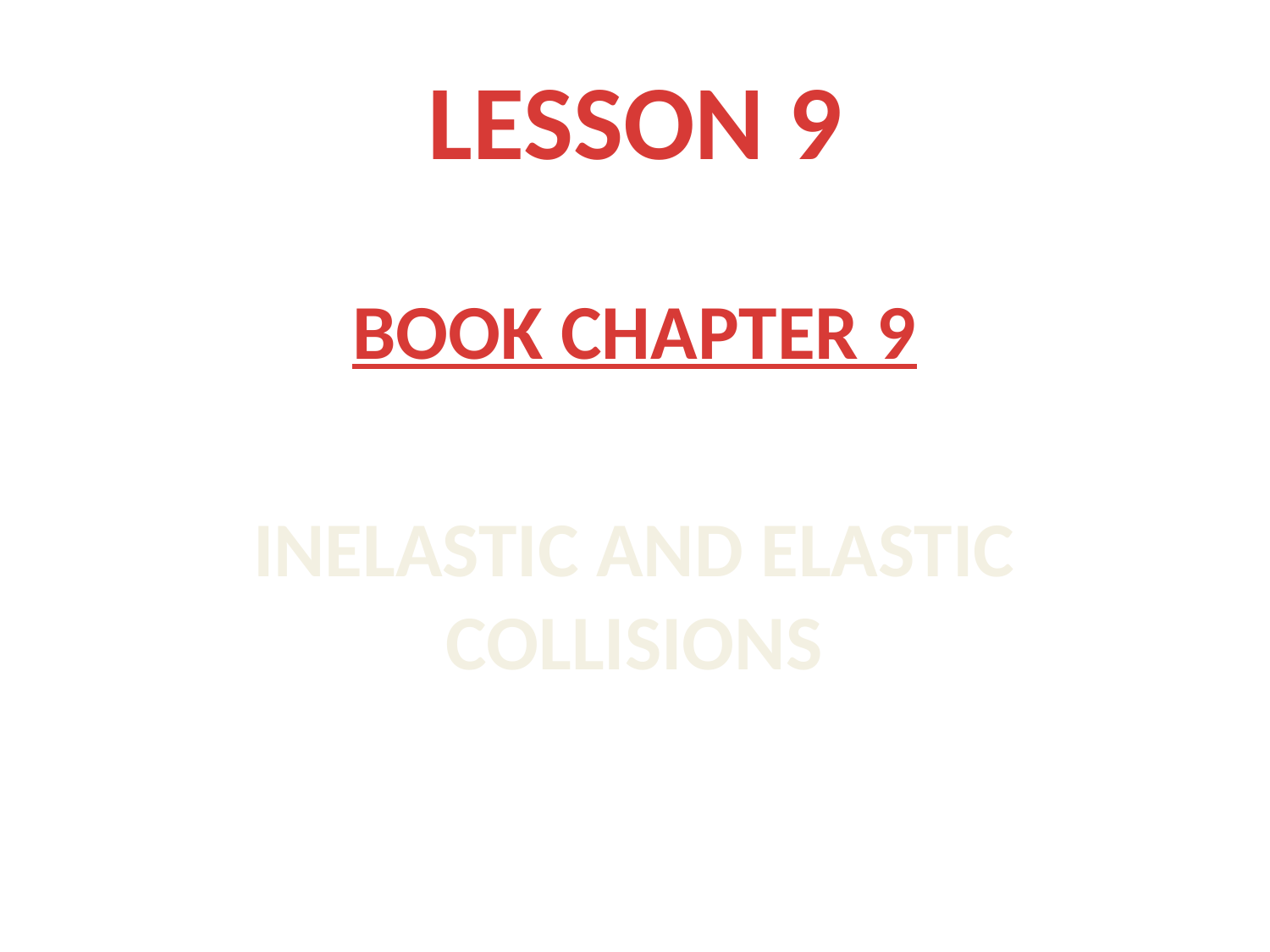

LESSON 9
BOOK CHAPTER 9

INELASTIC AND ELASTIC COLLISIONS